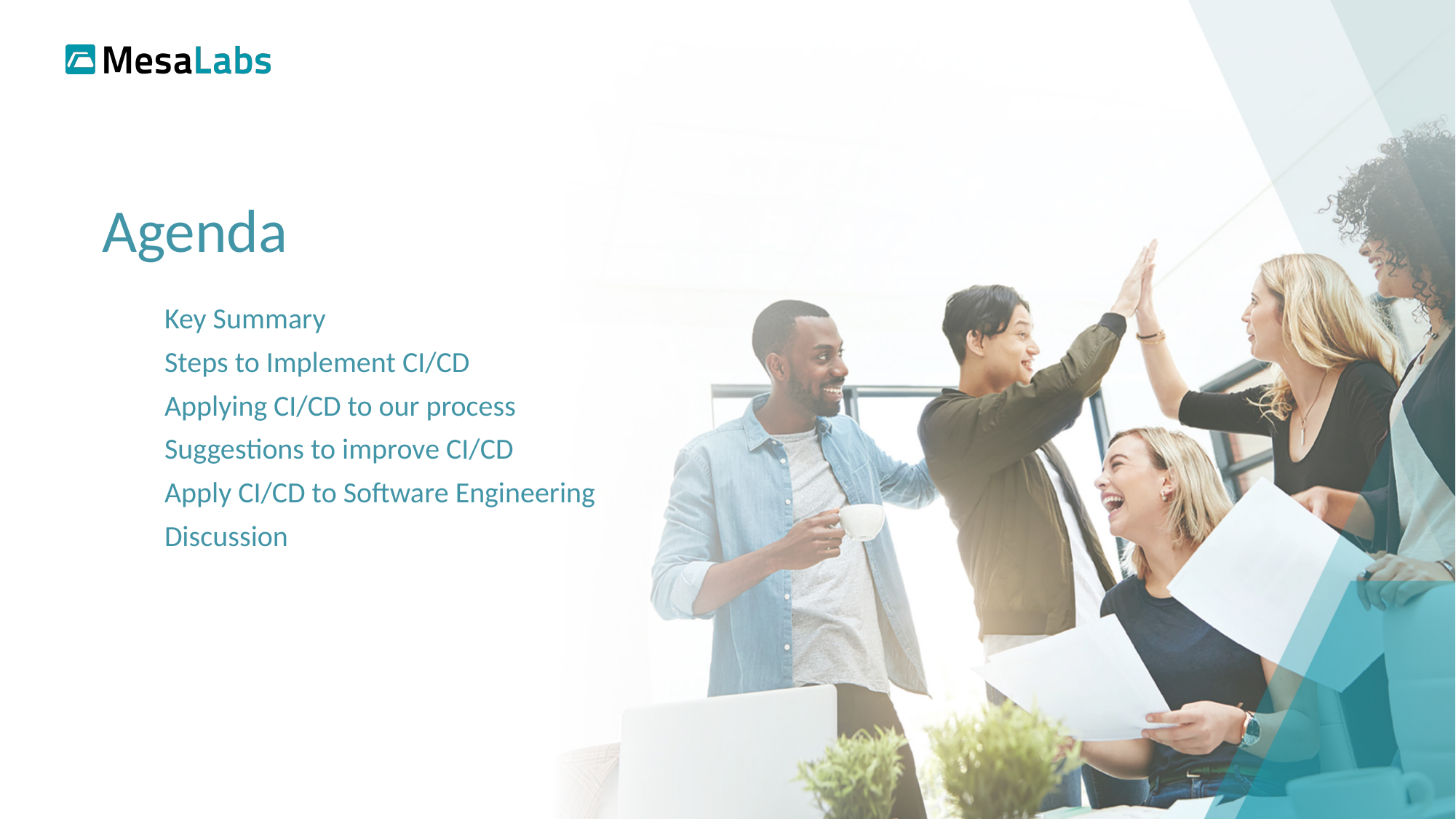

# Agenda
Key Summary
Steps to Implement CI/CD
Applying CI/CD to our process
Suggestions to improve CI/CD
Apply CI/CD to Software Engineering
Discussion